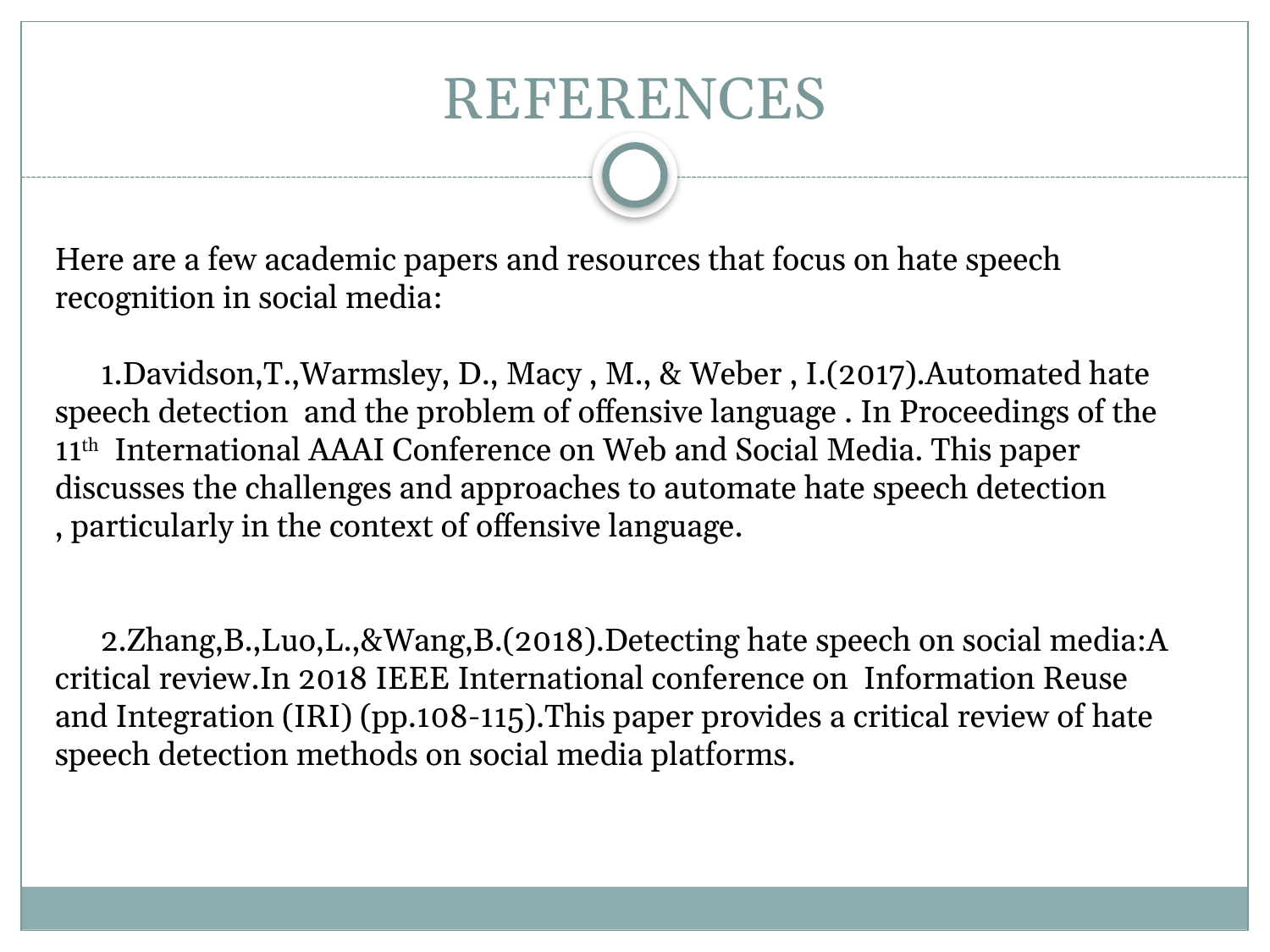

# REFERENCES
Here are a few academic papers and resources that focus on hate speech recognition in social media:

      1.Davidson,T.,Warmsley, D., Macy , M., & Weber , I.(2017).Automated hate speech detection  and the problem of offensive language . In Proceedings of the 11th  International AAAI Conference on Web and Social Media. This paper discusses the challenges and approaches to automate hate speech detection
, particularly in the context of offensive language.

      2.Zhang,B.,Luo,L.,&Wang,B.(2018).Detecting hate speech on social media:A critical review.In 2018 IEEE International conference on  Information Reuse and Integration (IRI) (pp.108-115).This paper provides a critical review of hate speech detection methods on social media platforms.